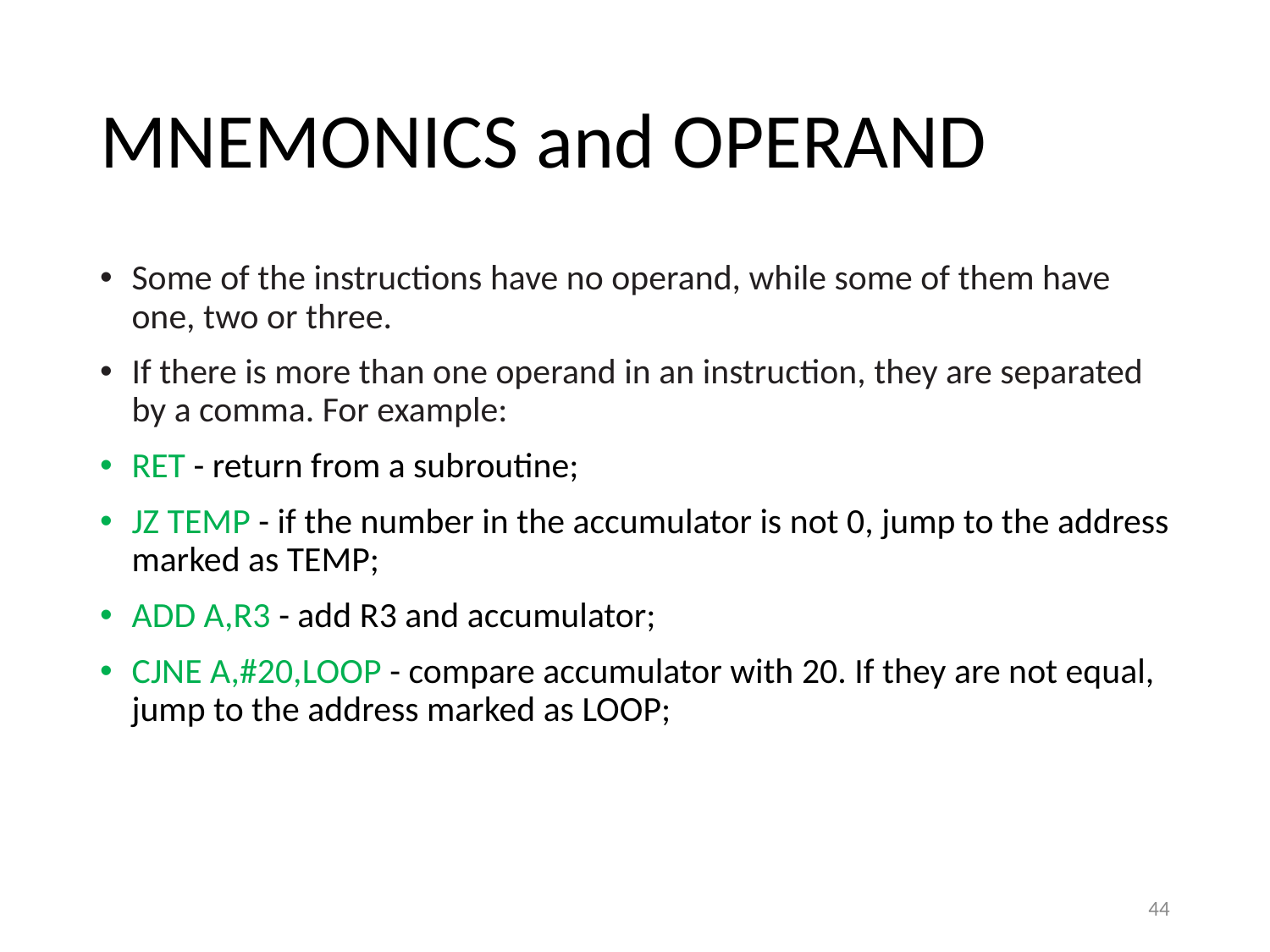

# MNEMONICS and OPERAND
Some of the instructions have no operand, while some of them have one, two or three.
If there is more than one operand in an instruction, they are separated by a comma. For example:
RET - return from a subroutine;
JZ TEMP - if the number in the accumulator is not 0, jump to the address marked as TEMP;
ADD A,R3 - add R3 and accumulator;
CJNE A,#20,LOOP - compare accumulator with 20. If they are not equal, jump to the address marked as LOOP;
44